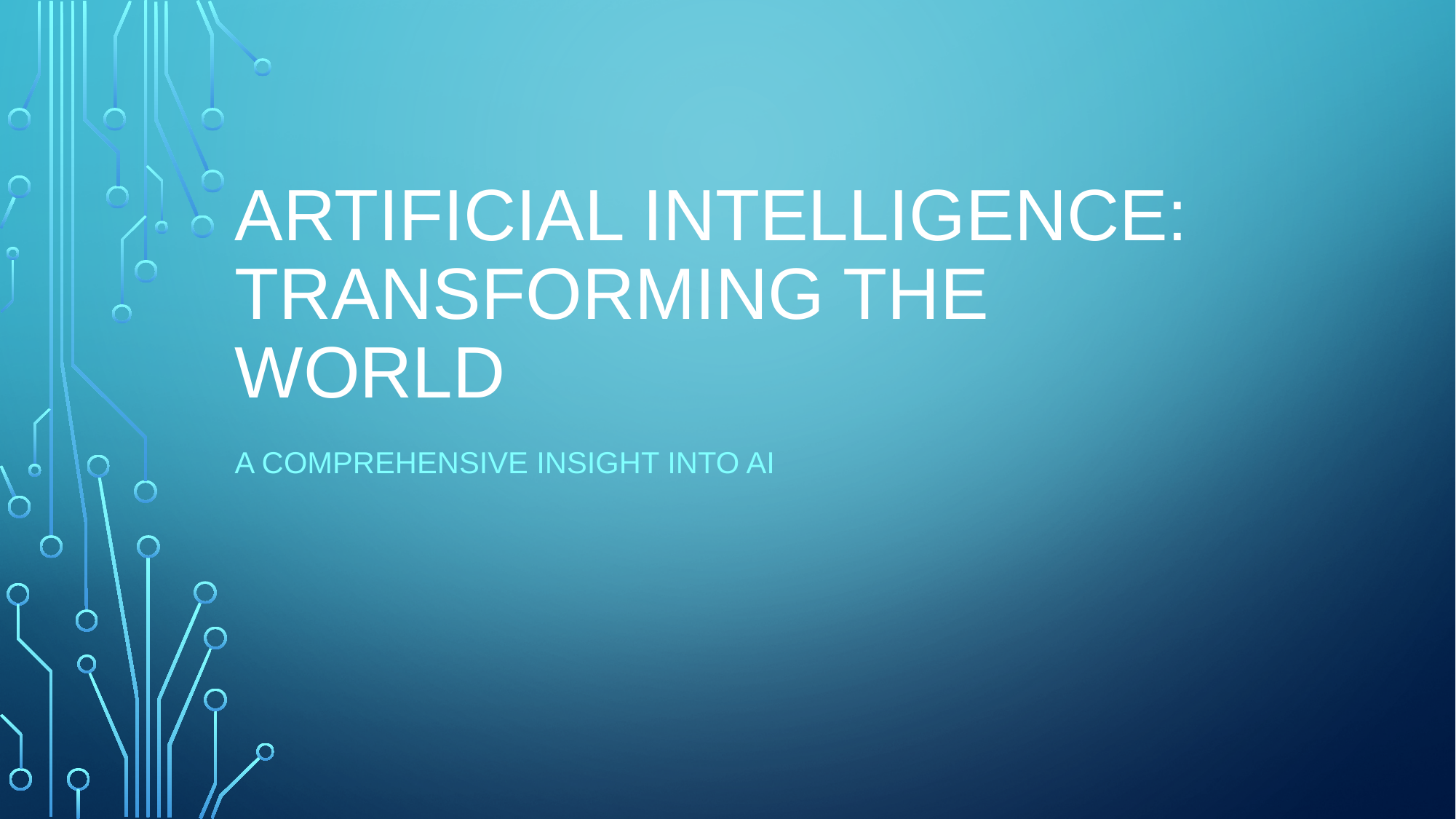

# Artificial Intelligence: Transforming the World
A Comprehensive Insight into AI